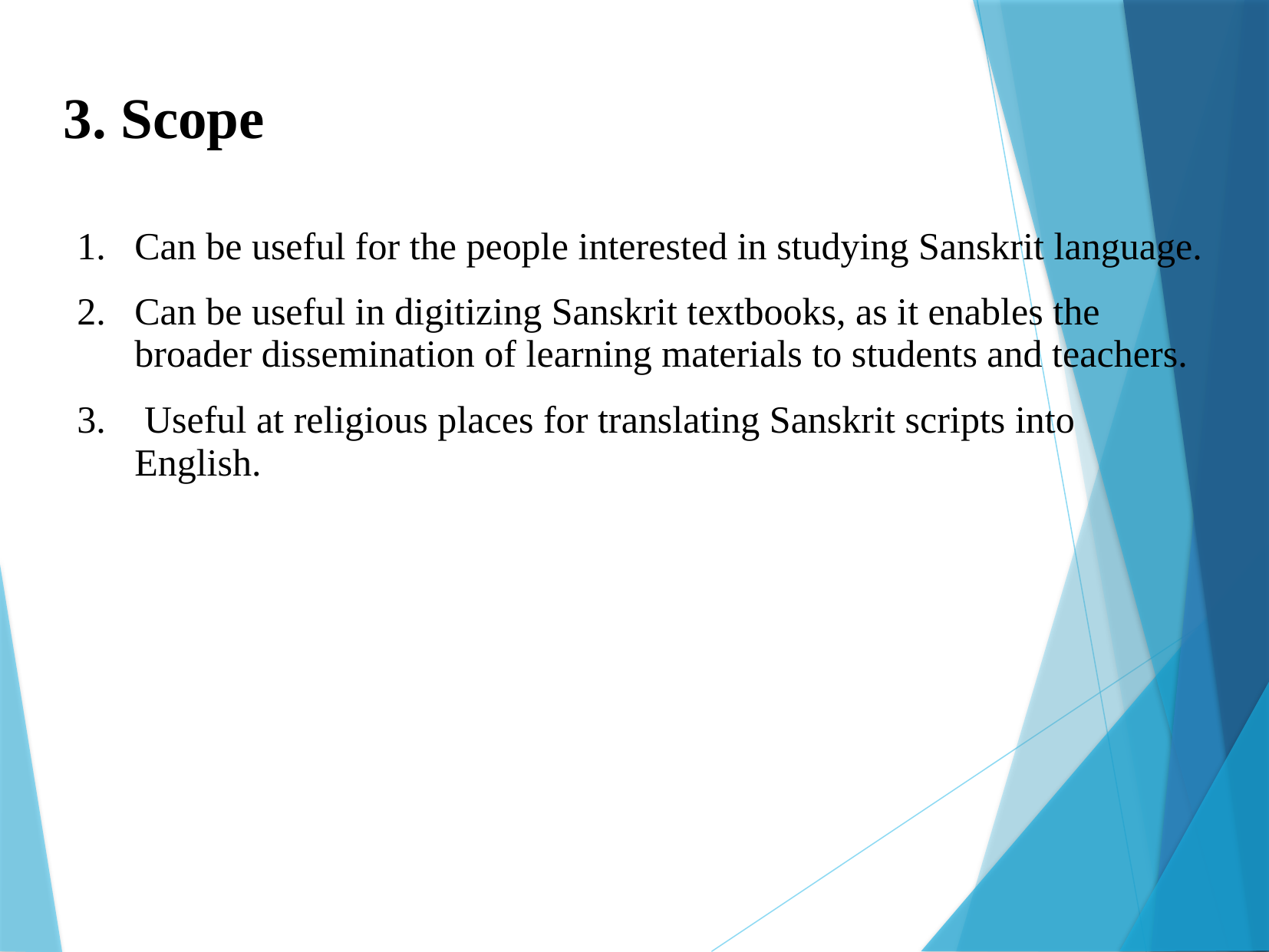

3. Scope
Can be useful for the people interested in studying Sanskrit language.
Can be useful in digitizing Sanskrit textbooks, as it enables the broader dissemination of learning materials to students and teachers.
 Useful at religious places for translating Sanskrit scripts into English.